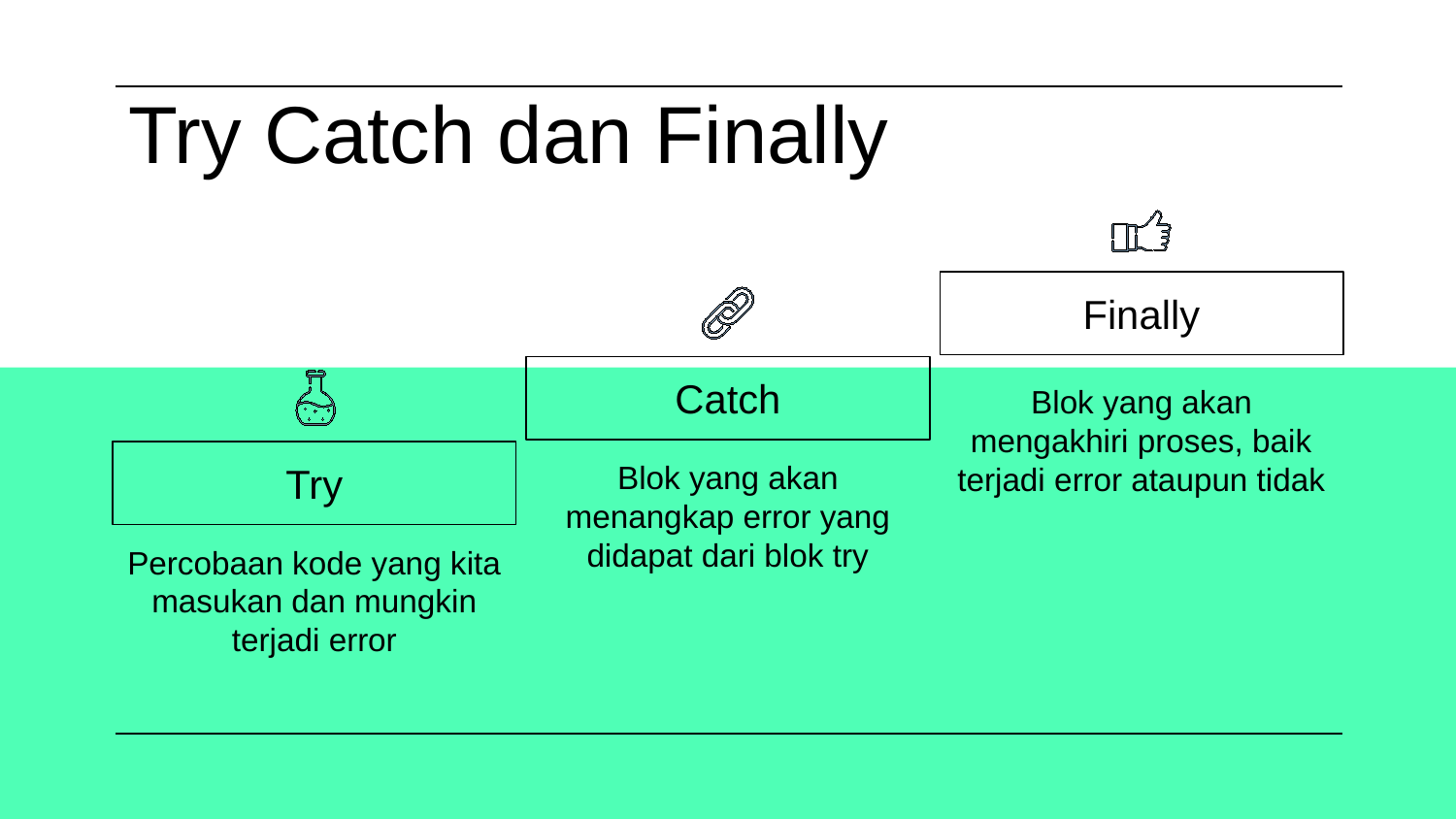

# Try Catch dan Finally

Finally

Blok yang akan mengakhiri proses, baik terjadi error ataupun tidak
Catch

Blok yang akan menangkap error yang didapat dari blok try
Try
Percobaan kode yang kita masukan dan mungkin terjadi error